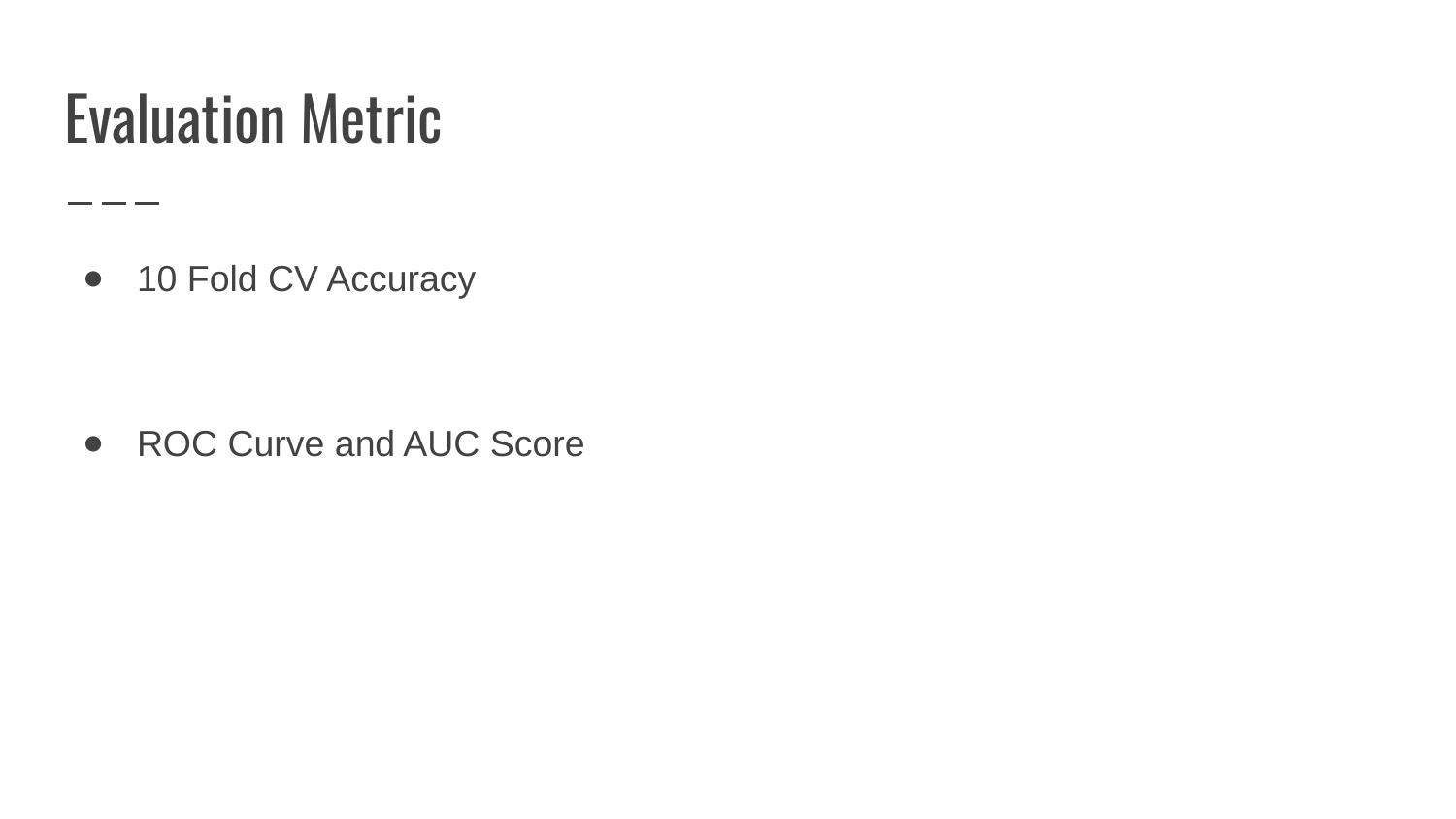

# Evaluation Metric
10 Fold CV Accuracy

ROC Curve and AUC Score